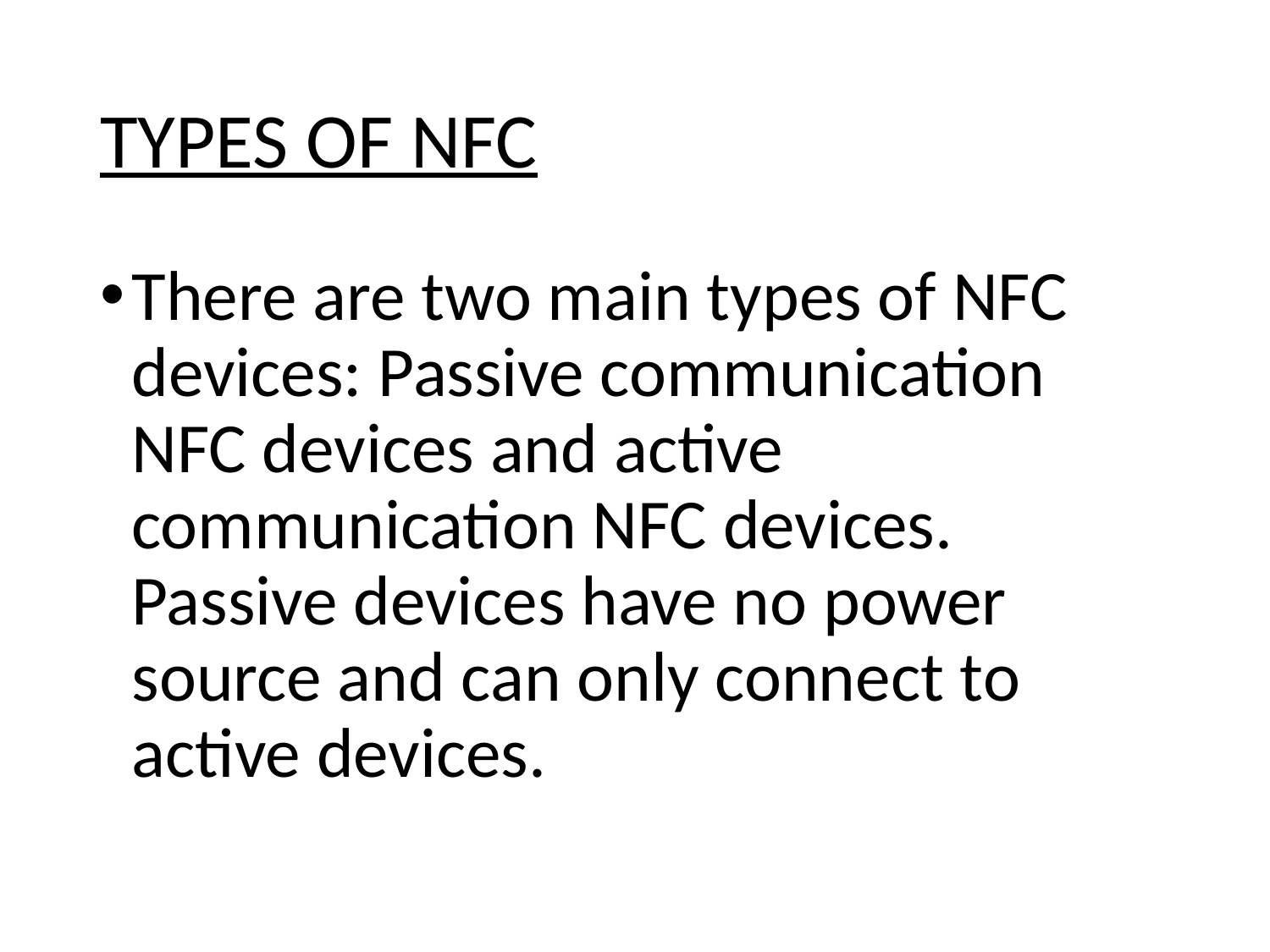

# TYPES OF NFC
There are two main types of NFC devices: Passive communication NFC devices and active communication NFC devices. Passive devices have no power source and can only connect to active devices.